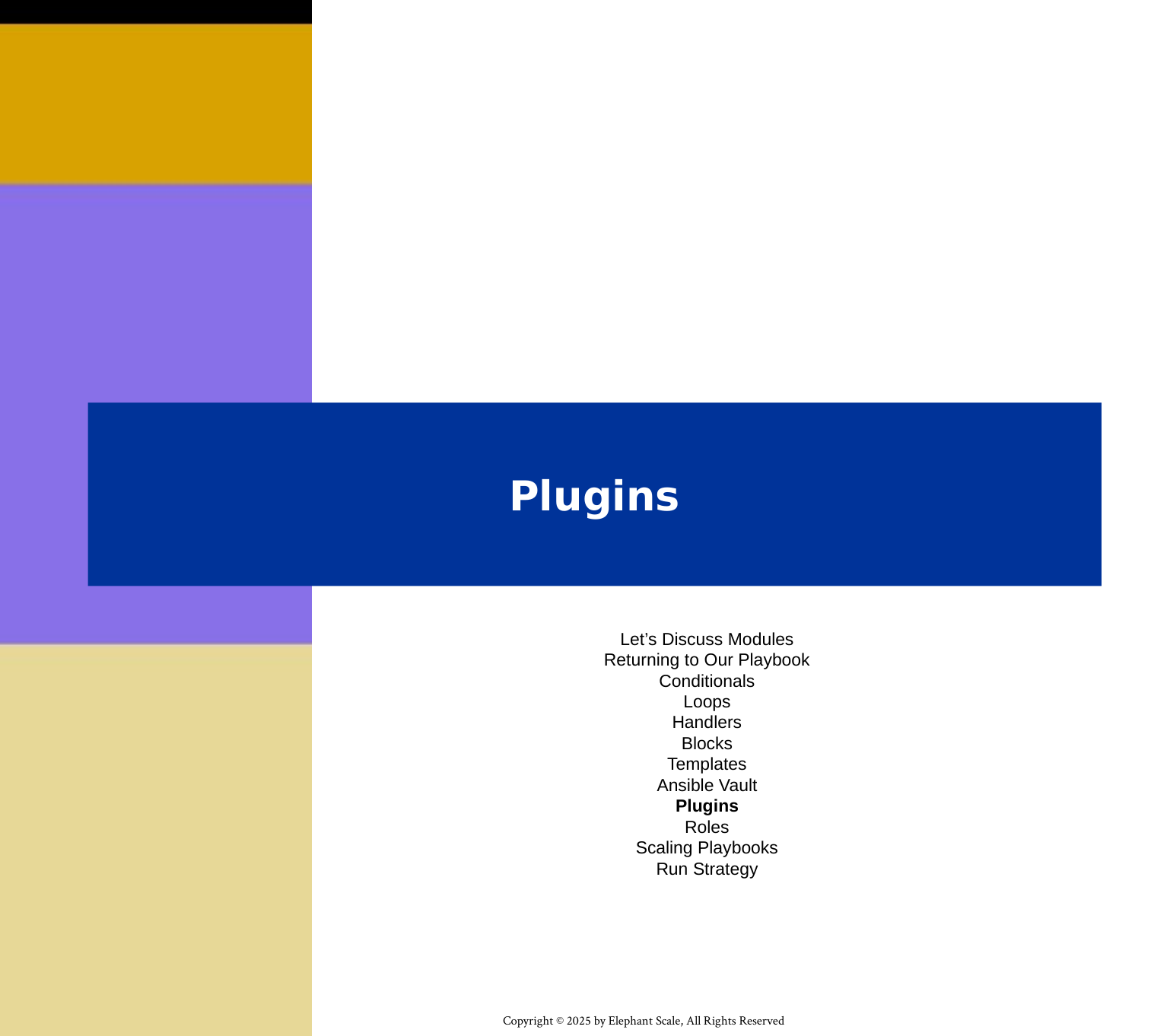

# Plugins
Let’s Discuss Modules
Returning to Our Playbook
Conditionals
Loops
Handlers
Blocks
Templates
Ansible Vault
Plugins
Roles
Scaling Playbooks
Run Strategy

Copyright © 2025 by Elephant Scale, All Rights Reserved